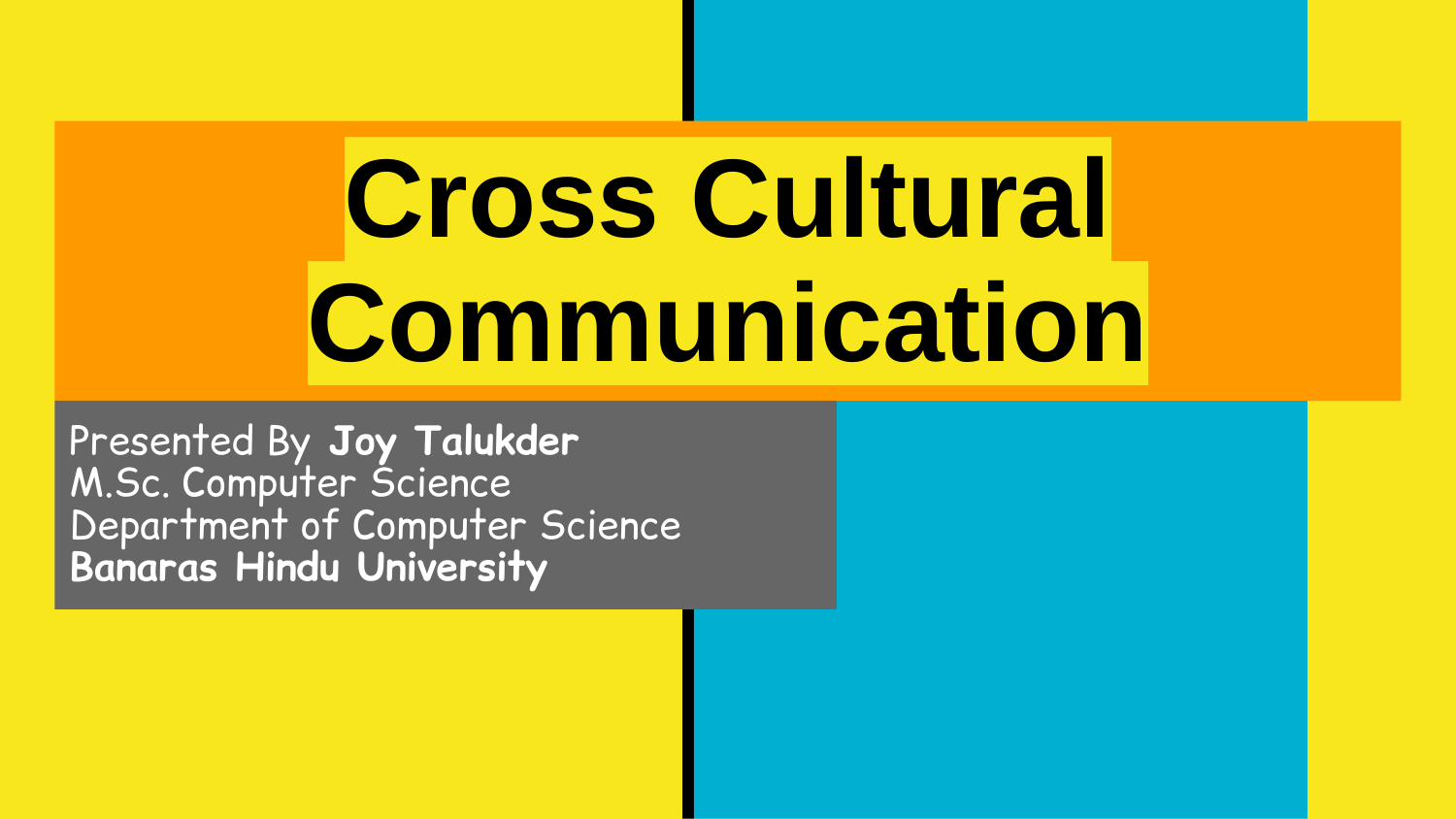

# Cross Cultural Communication
Presented By Joy Talukder
M.Sc. Computer Science
Department of Computer Science
Banaras Hindu University